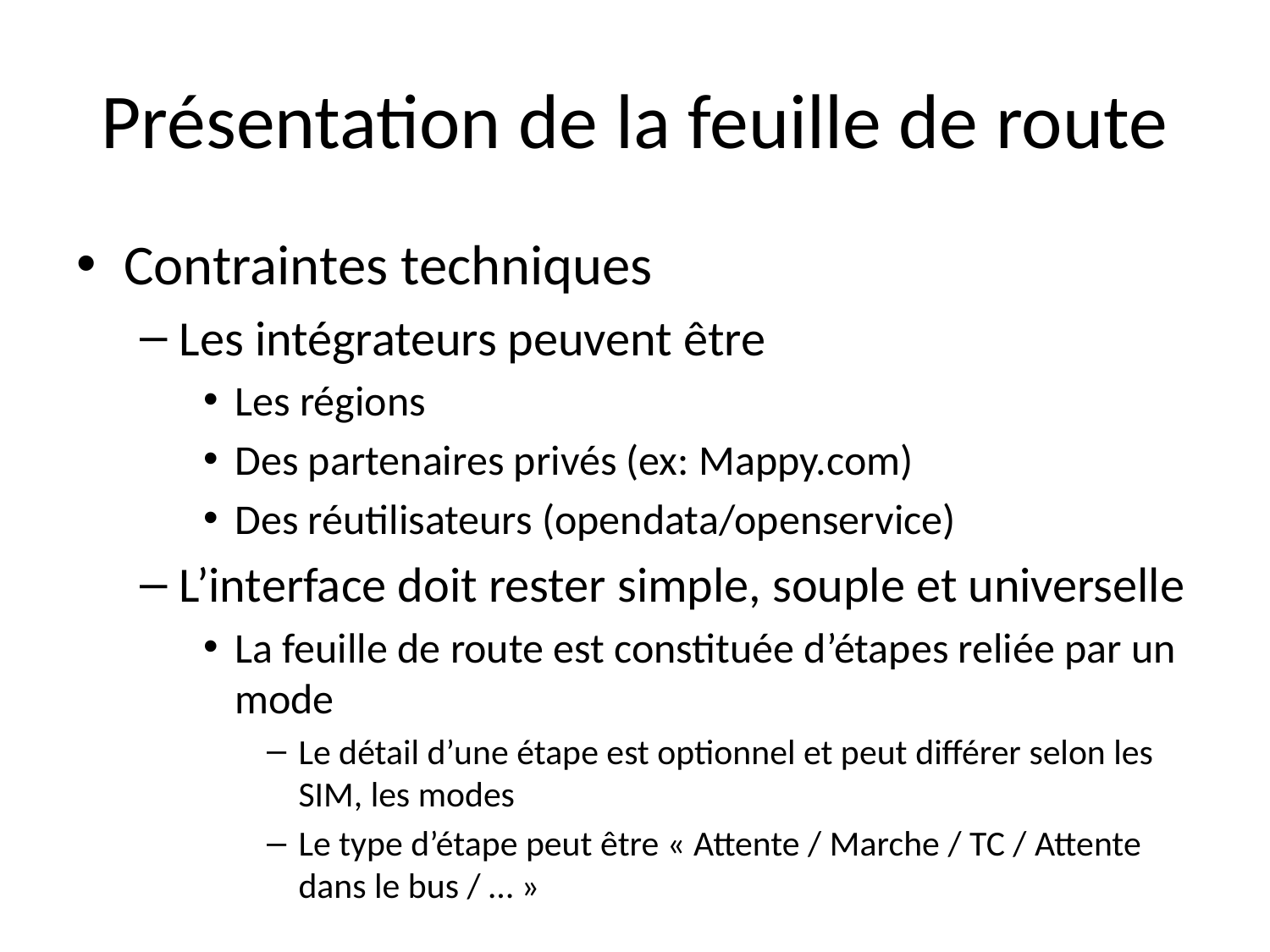

# Présentation de la feuille de route
Contraintes techniques
Les intégrateurs peuvent être
Les régions
Des partenaires privés (ex: Mappy.com)
Des réutilisateurs (opendata/openservice)
L’interface doit rester simple, souple et universelle
La feuille de route est constituée d’étapes reliée par un mode
Le détail d’une étape est optionnel et peut différer selon les SIM, les modes
Le type d’étape peut être « Attente / Marche / TC / Attente dans le bus / … »